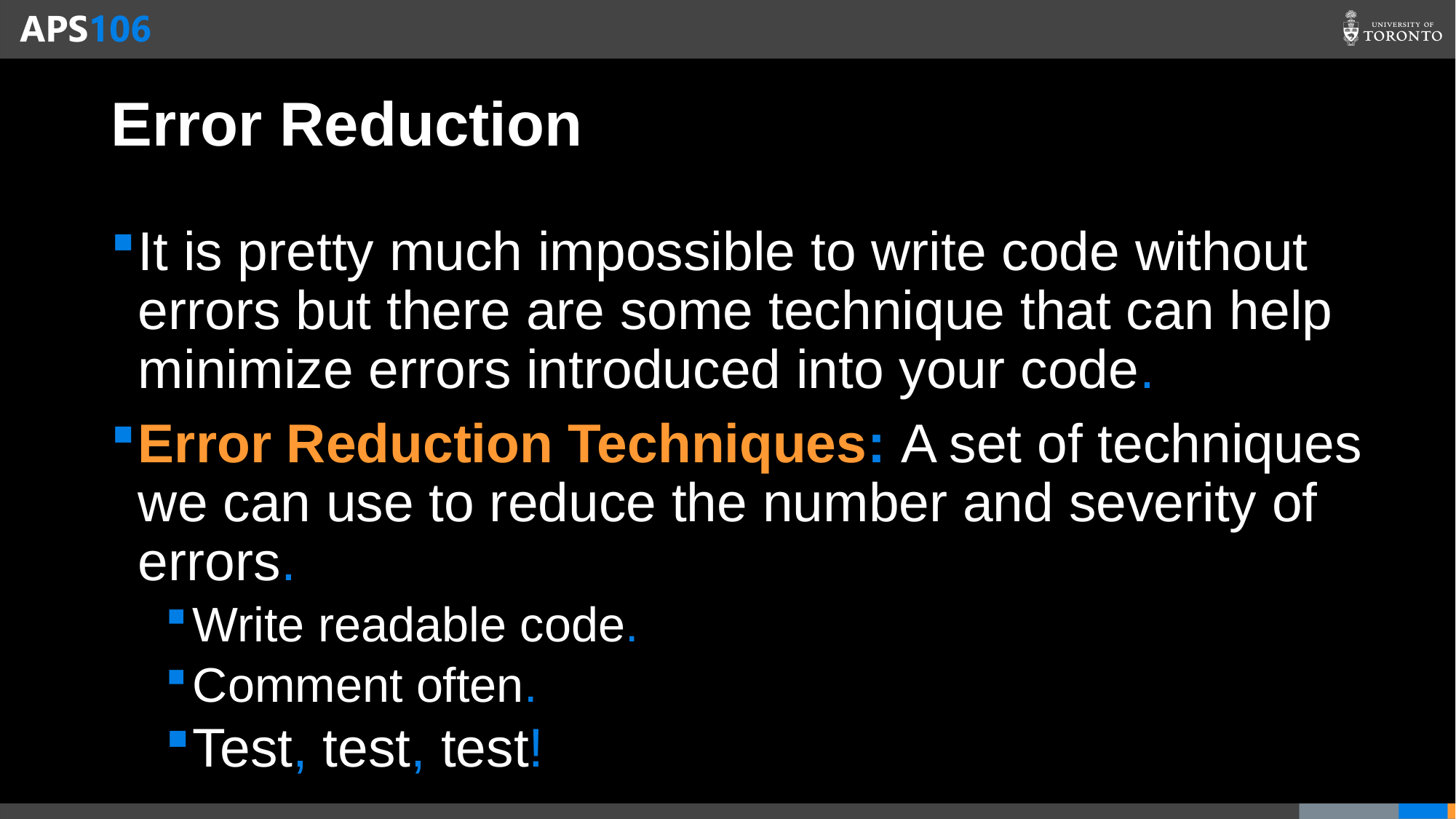

# Error Reduction
It is pretty much impossible to write code without errors but there are some technique that can help minimize errors introduced into your code.
Error Reduction Techniques: A set of techniques we can use to reduce the number and severity of errors.
Write readable code.
Comment often.
Test, test, test!